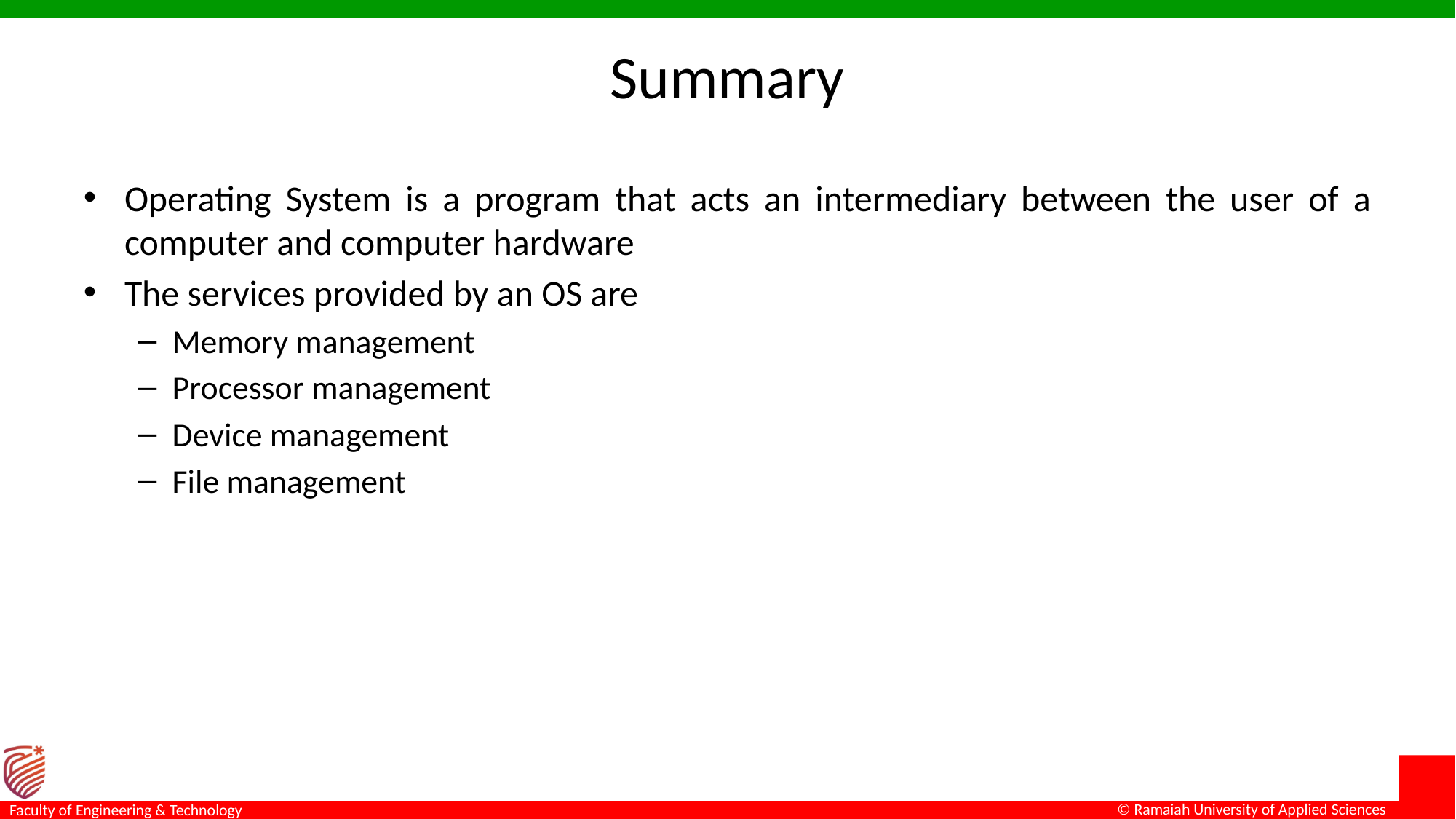

# Summary
Operating System is a program that acts an intermediary between the user of a computer and computer hardware
The services provided by an OS are
Memory management
Processor management
Device management
File management